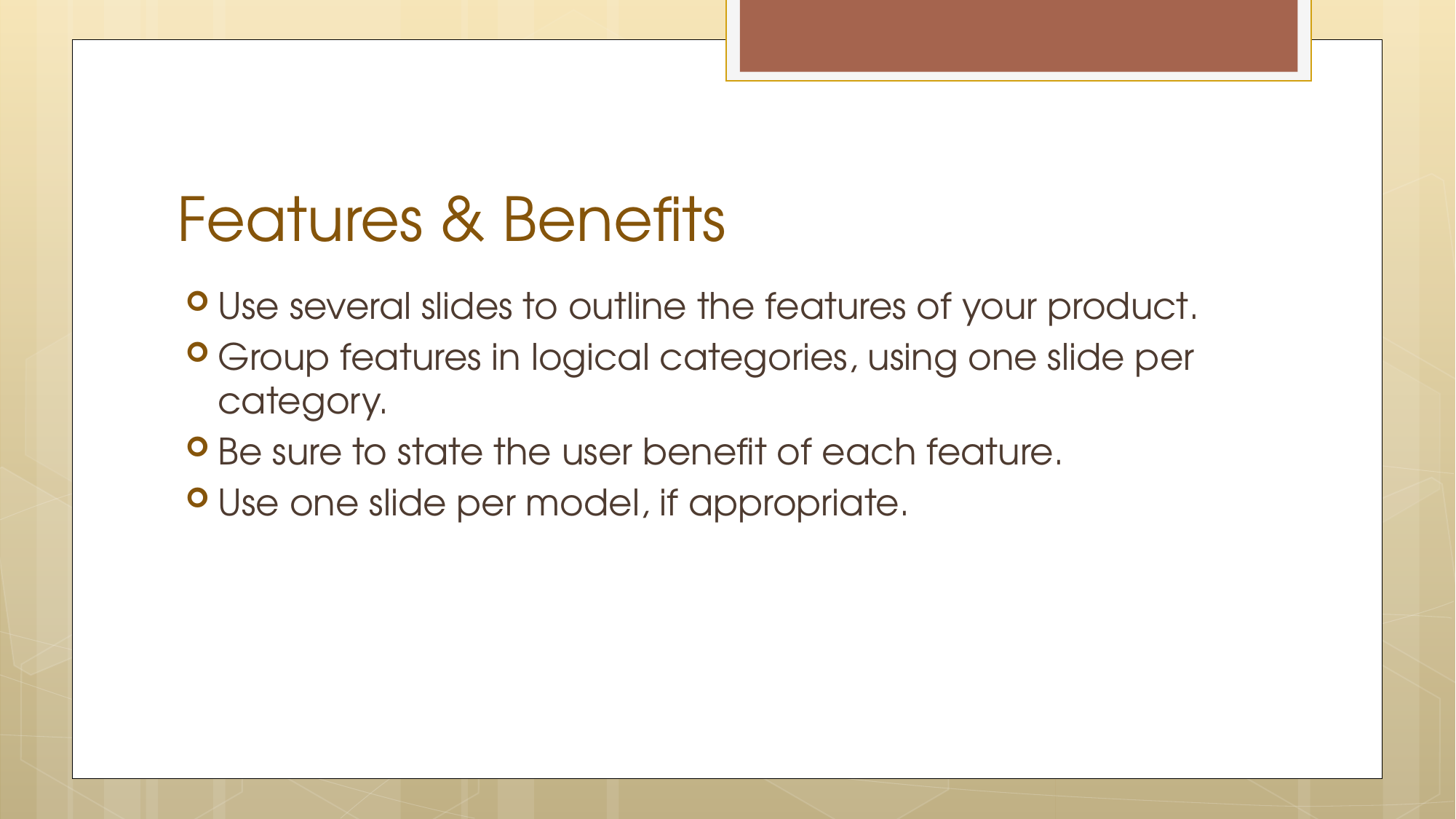

# Features & Benefits
Use several slides to outline the features of your product.
Group features in logical categories, using one slide per category.
Be sure to state the user benefit of each feature.
Use one slide per model, if appropriate.